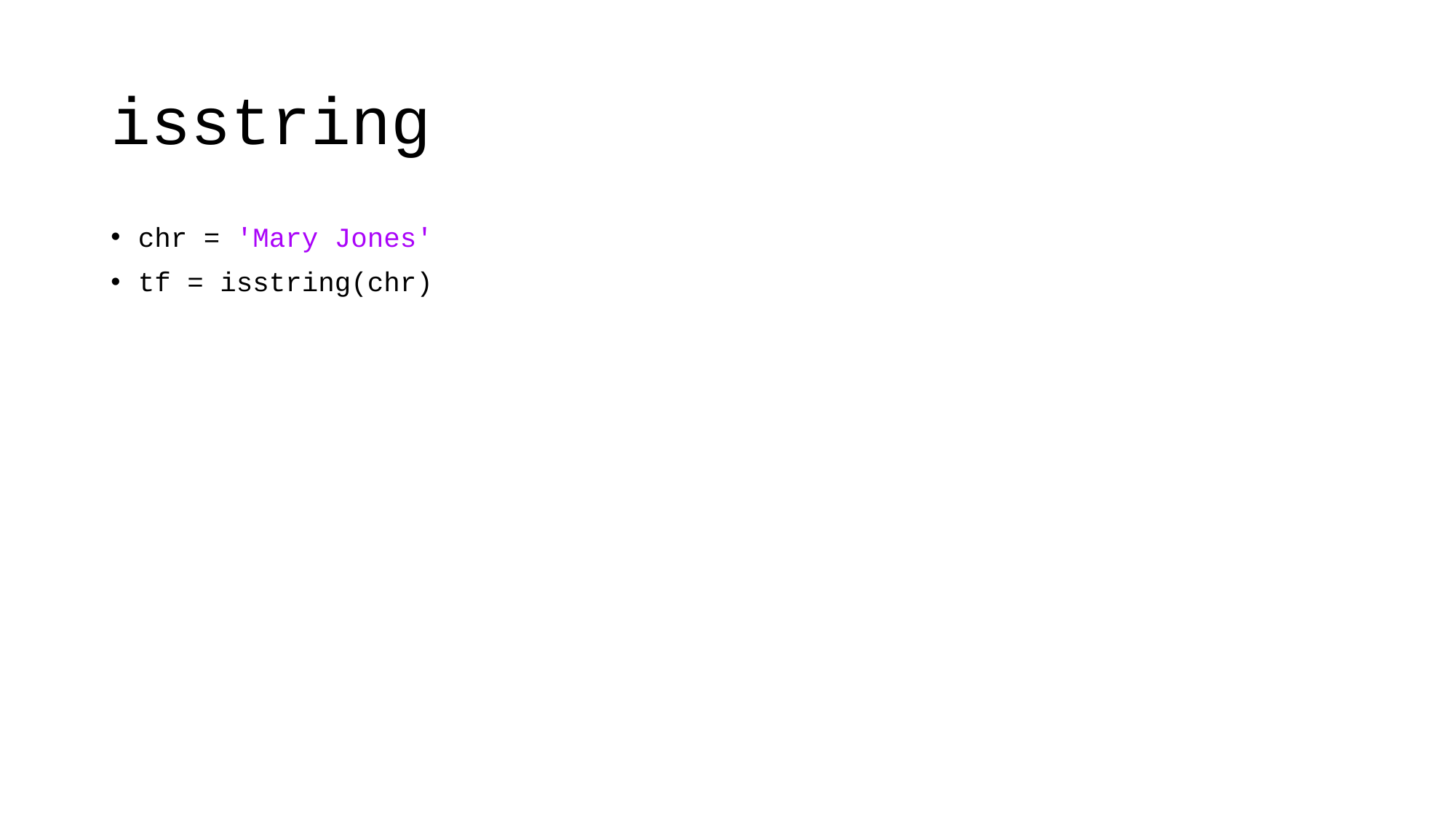

# isstring
chr = 'Mary Jones'
tf = isstring(chr)